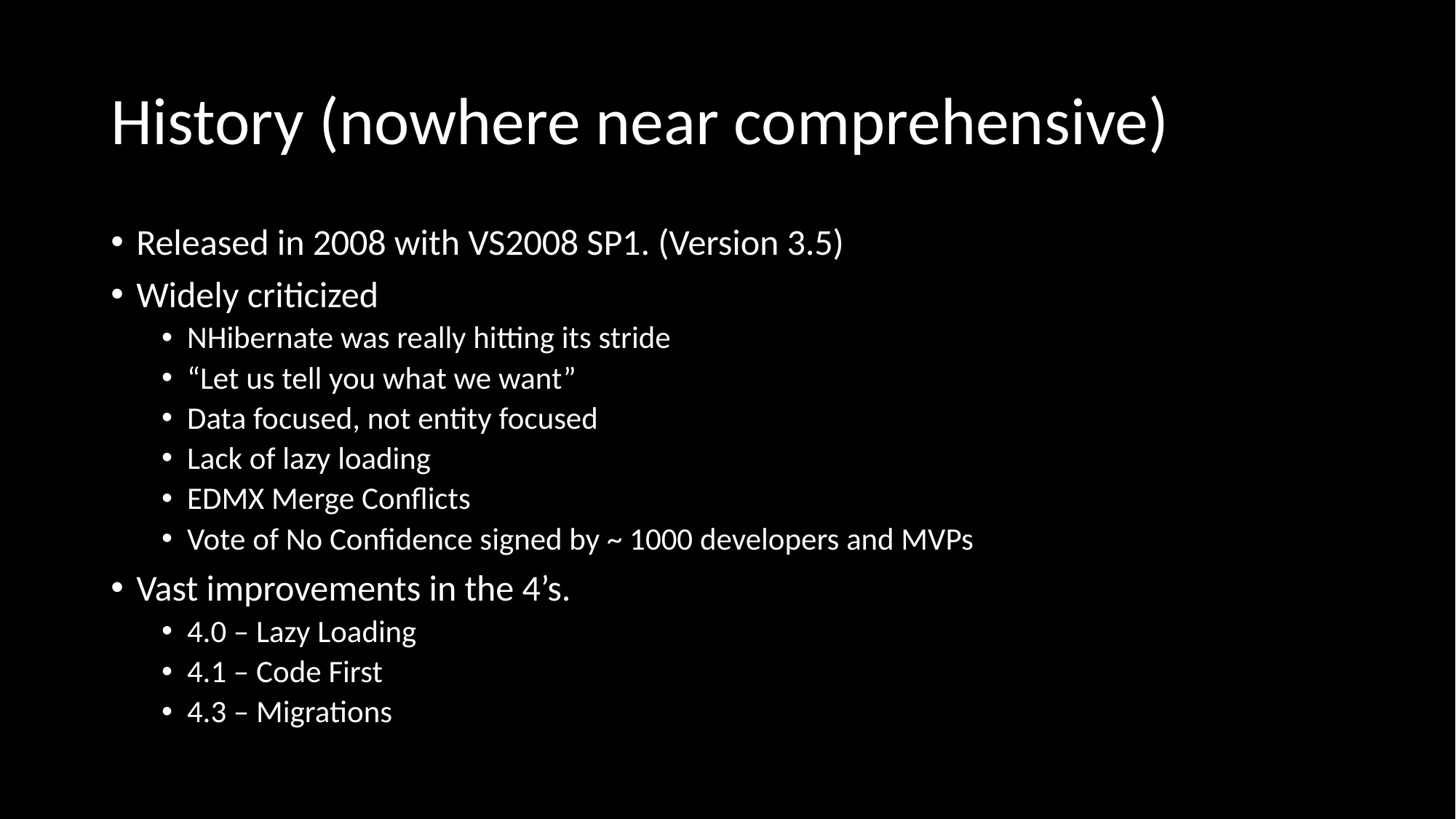

# History (nowhere near comprehensive)
Released in 2008 with VS2008 SP1. (Version 3.5)
Widely criticized
NHibernate was really hitting its stride
“Let us tell you what we want”
Data focused, not entity focused
Lack of lazy loading
EDMX Merge Conflicts
Vote of No Confidence signed by ~ 1000 developers and MVPs
Vast improvements in the 4’s.
4.0 – Lazy Loading
4.1 – Code First
4.3 – Migrations